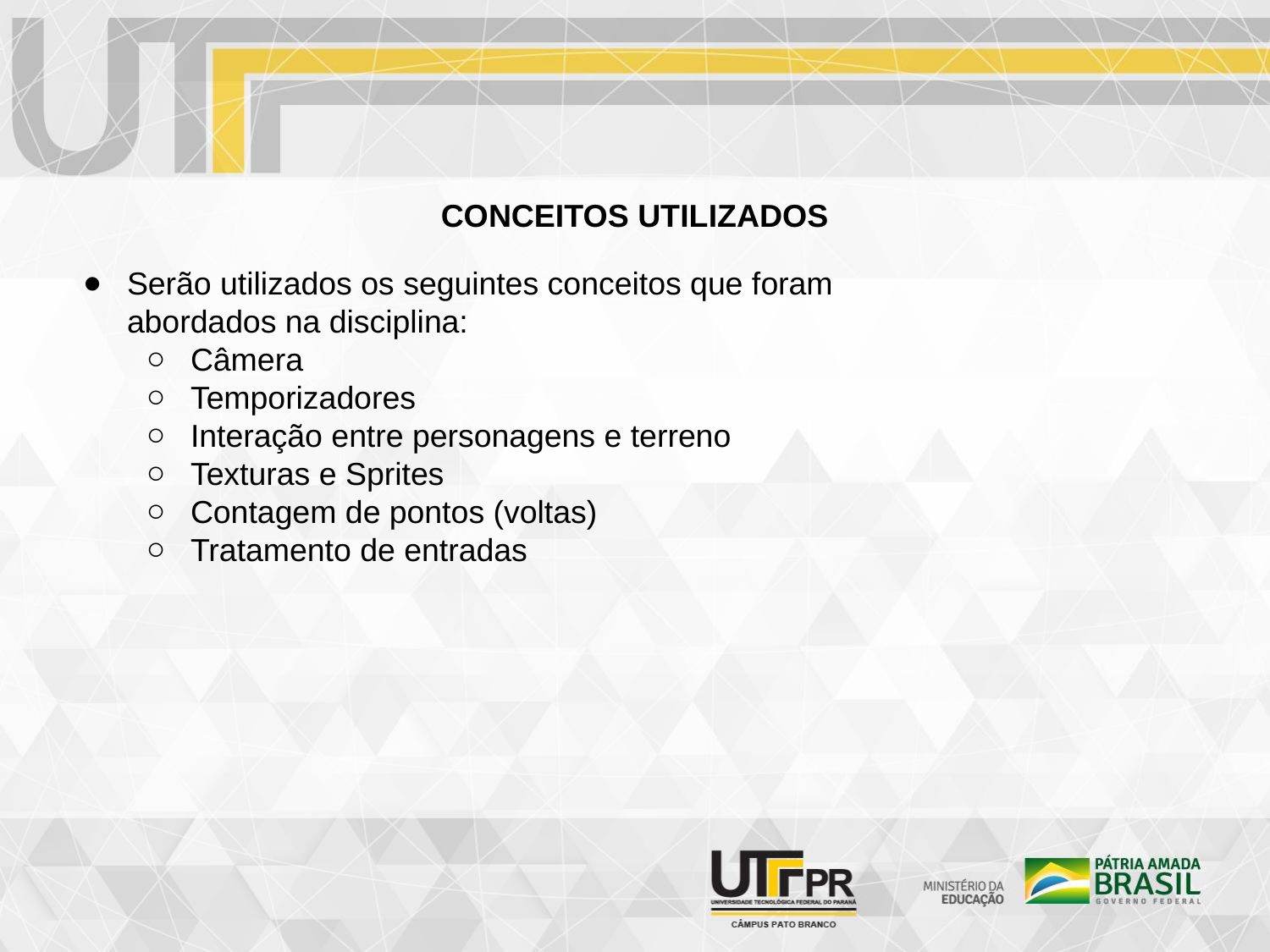

# CONCEITOS UTILIZADOS
Serão utilizados os seguintes conceitos que foram abordados na disciplina:
Câmera
Temporizadores
Interação entre personagens e terreno
Texturas e Sprites
Contagem de pontos (voltas)
Tratamento de entradas